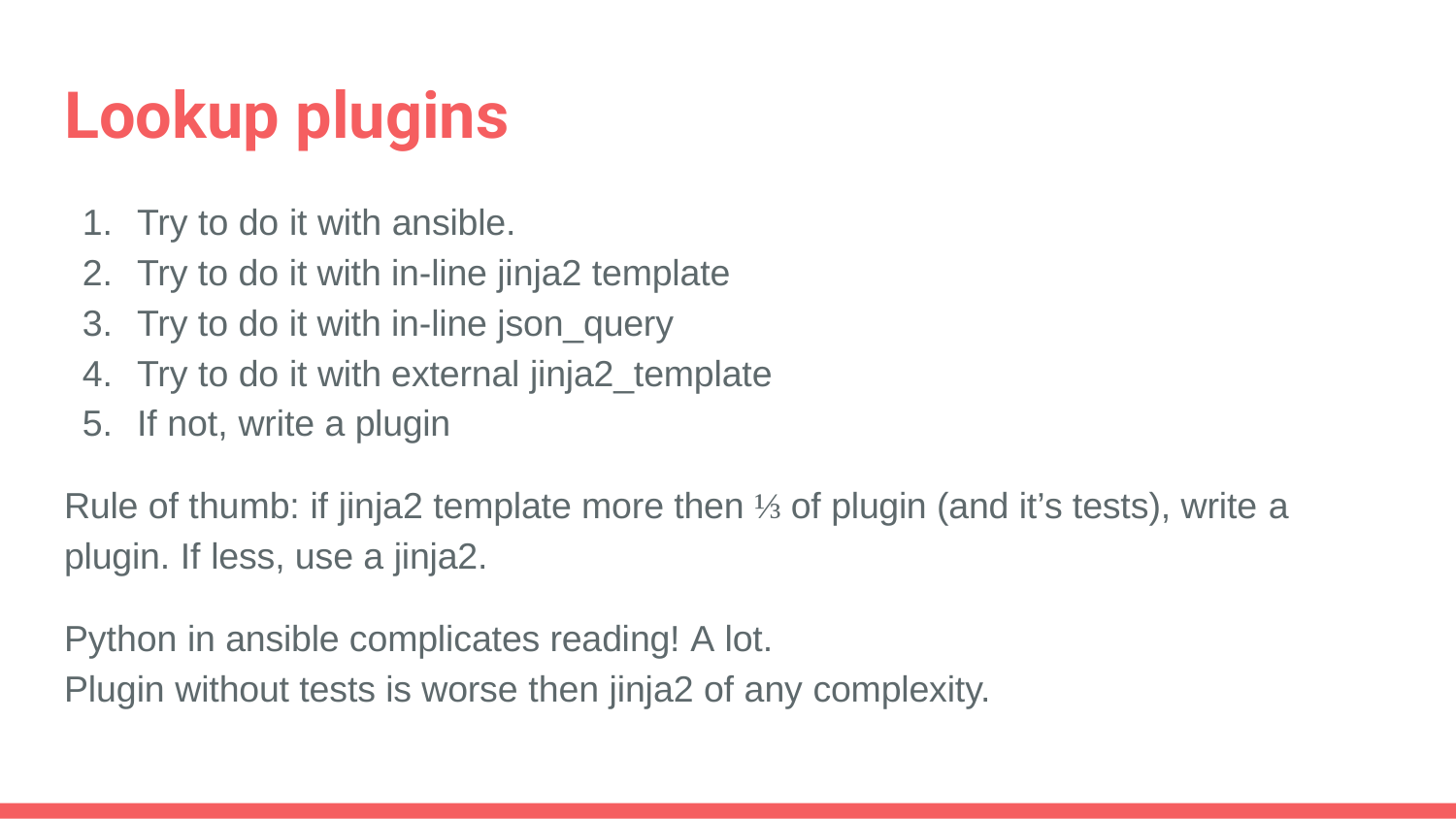

# Lookup plugins
Try to do it with ansible.
Try to do it with in-line jinja2 template
Try to do it with in-line json_query
Try to do it with external jinja2_template
If not, write a plugin

Rule of thumb: if jinja2 template more then ⅓ of plugin (and it’s tests), write a
plugin. If less, use a jinja2.

Python in ansible complicates reading! A lot.
Plugin without tests is worse then jinja2 of any complexity.